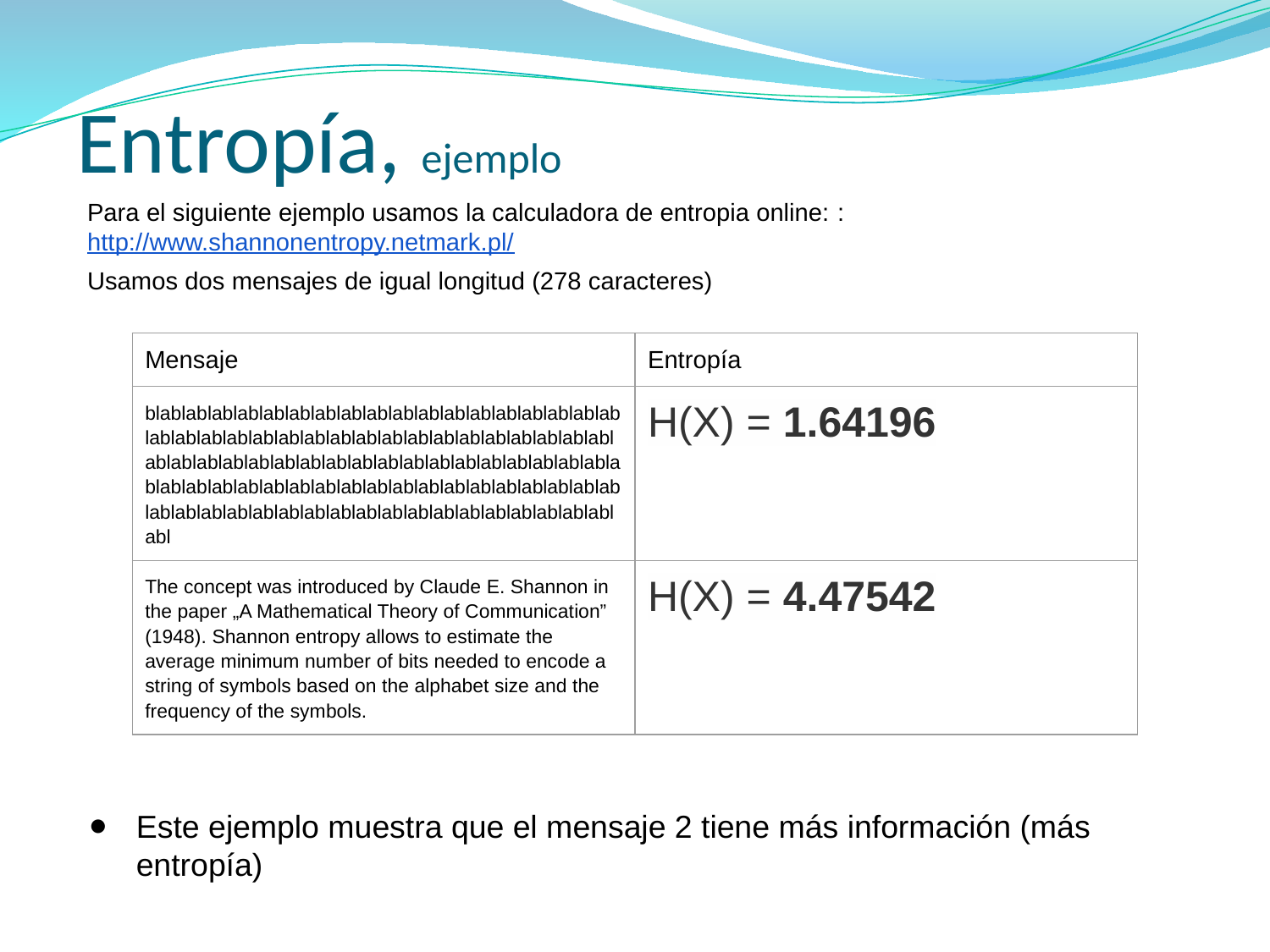

# Entropía, ejemplo
Para el siguiente ejemplo usamos la calculadora de entropia online: :http://www.shannonentropy.netmark.pl/
Usamos dos mensajes de igual longitud (278 caracteres)

| Mensaje | Entropía |
| --- | --- |
| blablablablablablablablablablablablablablablablablablablablablablablablablablablablablablablablablablablablablablablablablablablablablablablablablablablablablablablablablablablablablablablablablablablablablablablablablablablablablablablablablablablablablablablablablablablablabl | H(X) = 1.64196 |
| The concept was introduced by Claude E. Shannon in the paper „A Mathematical Theory of Communication” (1948). Shannon entropy allows to estimate the average minimum number of bits needed to encode a string of symbols based on the alphabet size and the frequency of the symbols. | H(X) = 4.47542 |
Este ejemplo muestra que el mensaje 2 tiene más información (más entropía)